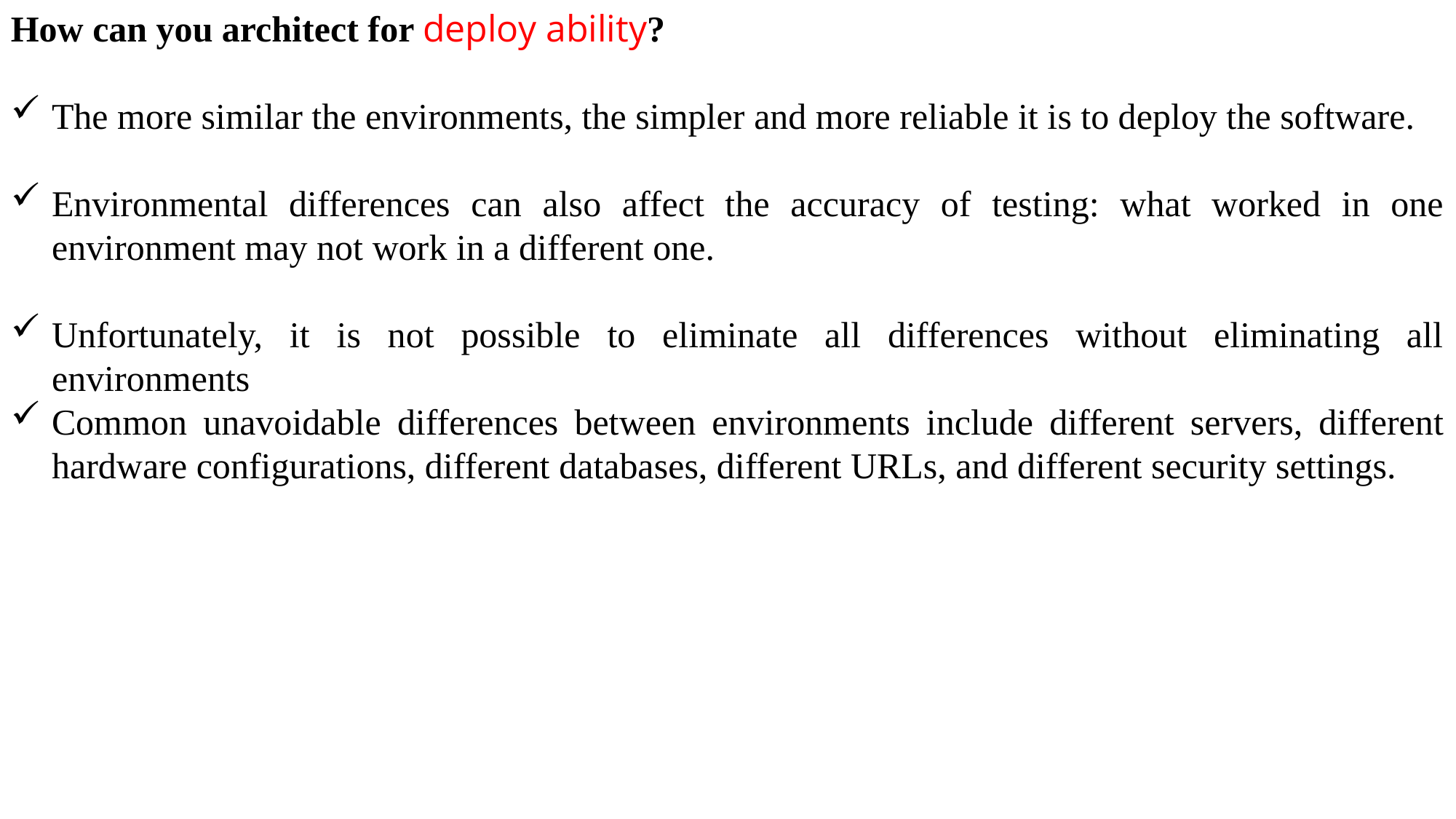

How can you architect for deploy ability?

The more similar the environments, the simpler and more reliable it is to deploy the software.

Environmental differences can also affect the accuracy of testing: what worked in one environment may not work in a different one.

Unfortunately, it is not possible to eliminate all differences without eliminating all environments
Common unavoidable differences between environments include different servers, different hardware configurations, different databases, different URLs, and different security settings.